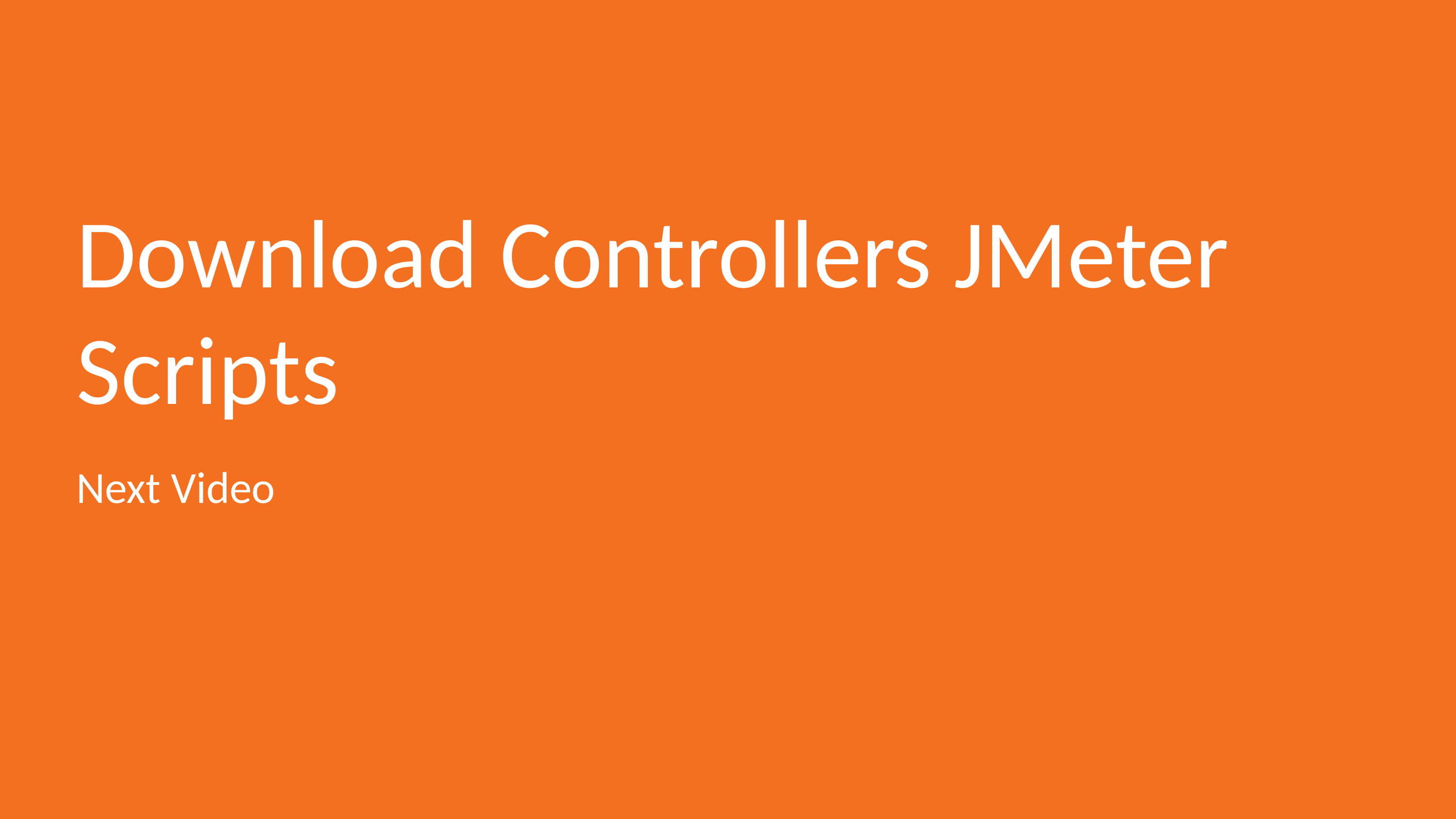

# Download Controllers JMeter Scripts
Next Video